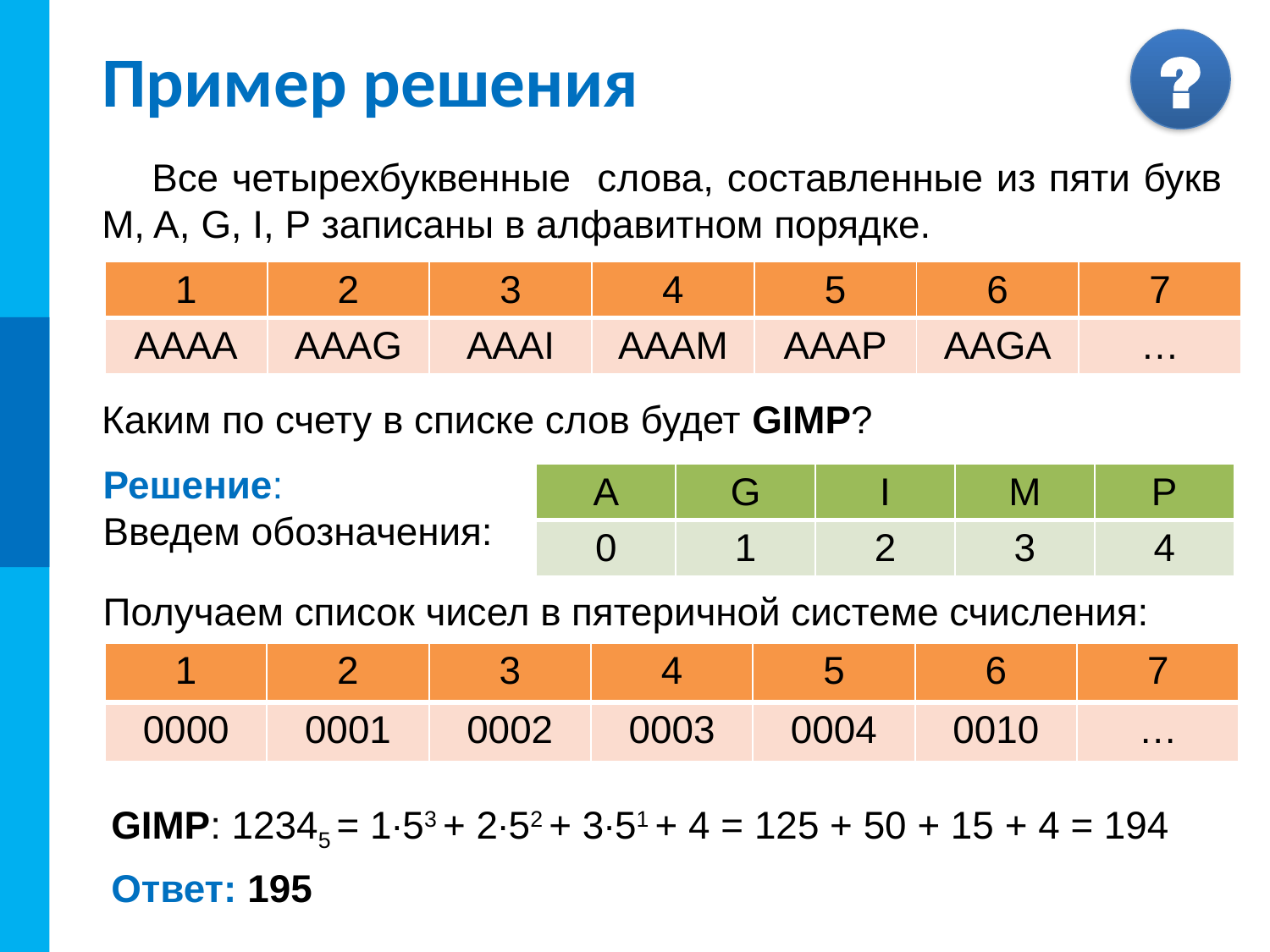

# Пример решения
Все четырехбуквенные  слова, составленные из пяти букв M, A, G, I, P записаны в алфавитном порядке.
| 1 | 2 | 3 | 4 | 5 | 6 | 7 |
| --- | --- | --- | --- | --- | --- | --- |
| AAAA | AAAG | AAAI | AAAM | AAAP | AAGA | … |
Каким по счету в списке слов будет GIMP?
Решение:
Введем обозначения:

| A | G | I | M | P |
| --- | --- | --- | --- | --- |
| 0 | 1 | 2 | 3 | 4 |
Получаем список чисел в пятеричной системе счисления:

| 1 | 2 | 3 | 4 | 5 | 6 | 7 |
| --- | --- | --- | --- | --- | --- | --- |
| 0000 | 0001 | 0002 | 0003 | 0004 | 0010 | … |
GIMP: 12345 = 1∙53 + 2∙52 + 3∙51 + 4 = 125 + 50 + 15 + 4 = 194
Ответ: 195